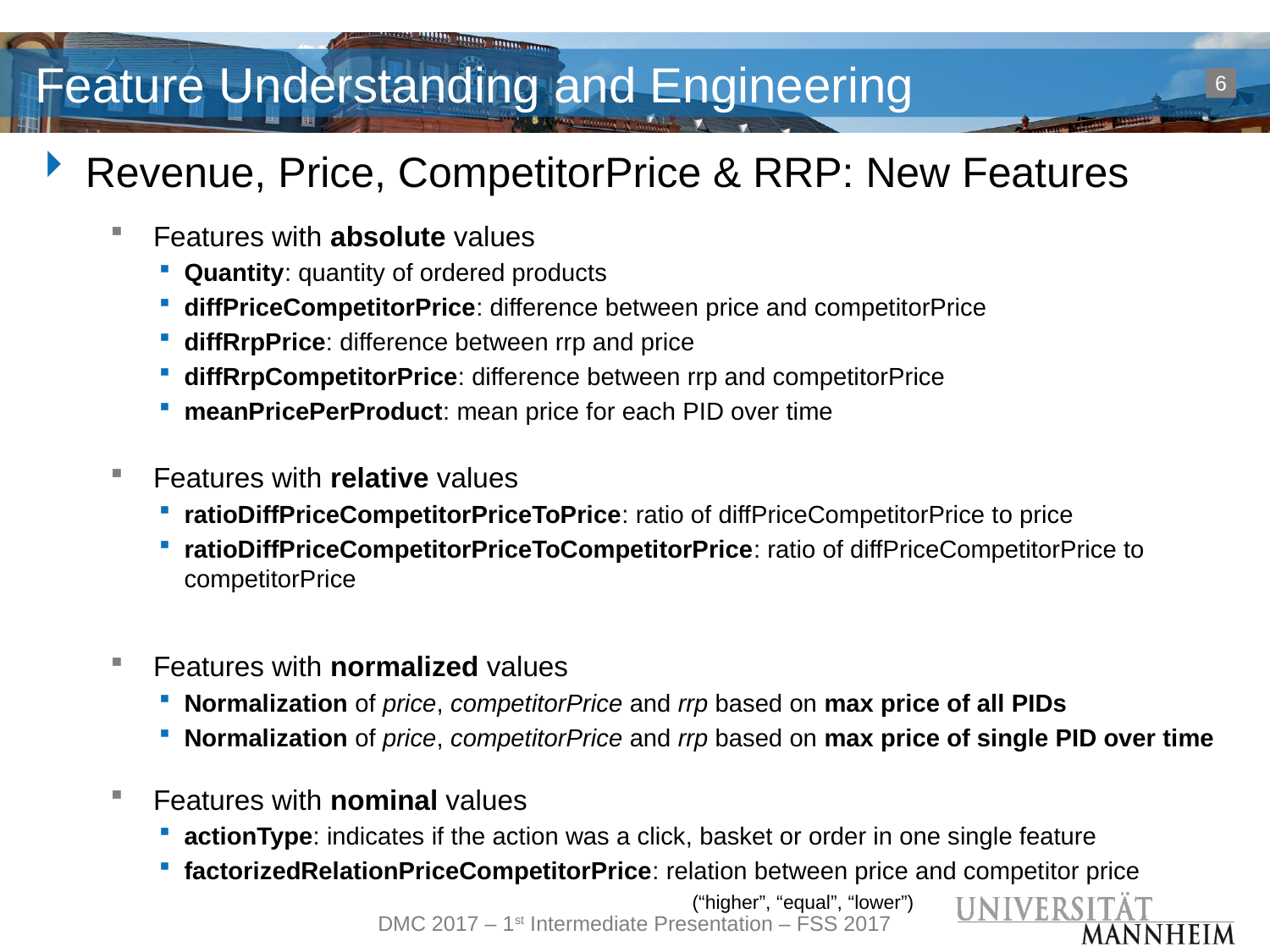

# Feature Understanding and Engineering
6
Revenue, Price, CompetitorPrice & RRP: New Features

Features with absolute values
Quantity: quantity of ordered products
diffPriceCompetitorPrice: difference between price and competitorPrice
diffRrpPrice: difference between rrp and price
diffRrpCompetitorPrice: difference between rrp and competitorPrice
meanPricePerProduct: mean price for each PID over time

Features with relative values
ratioDiffPriceCompetitorPriceToPrice: ratio of diffPriceCompetitorPrice to price
ratioDiffPriceCompetitorPriceToCompetitorPrice: ratio of diffPriceCompetitorPrice to competitorPrice

Features with normalized values
Normalization of price, competitorPrice and rrp based on max price of all PIDs
Normalization of price, competitorPrice and rrp based on max price of single PID over time

Features with nominal values
actionType: indicates if the action was a click, basket or order in one single feature
factorizedRelationPriceCompetitorPrice: relation between price and competitor price
				(“higher”, “equal”, “lower”)

DMC 2017 – 1st Intermediate Presentation – FSS 2017